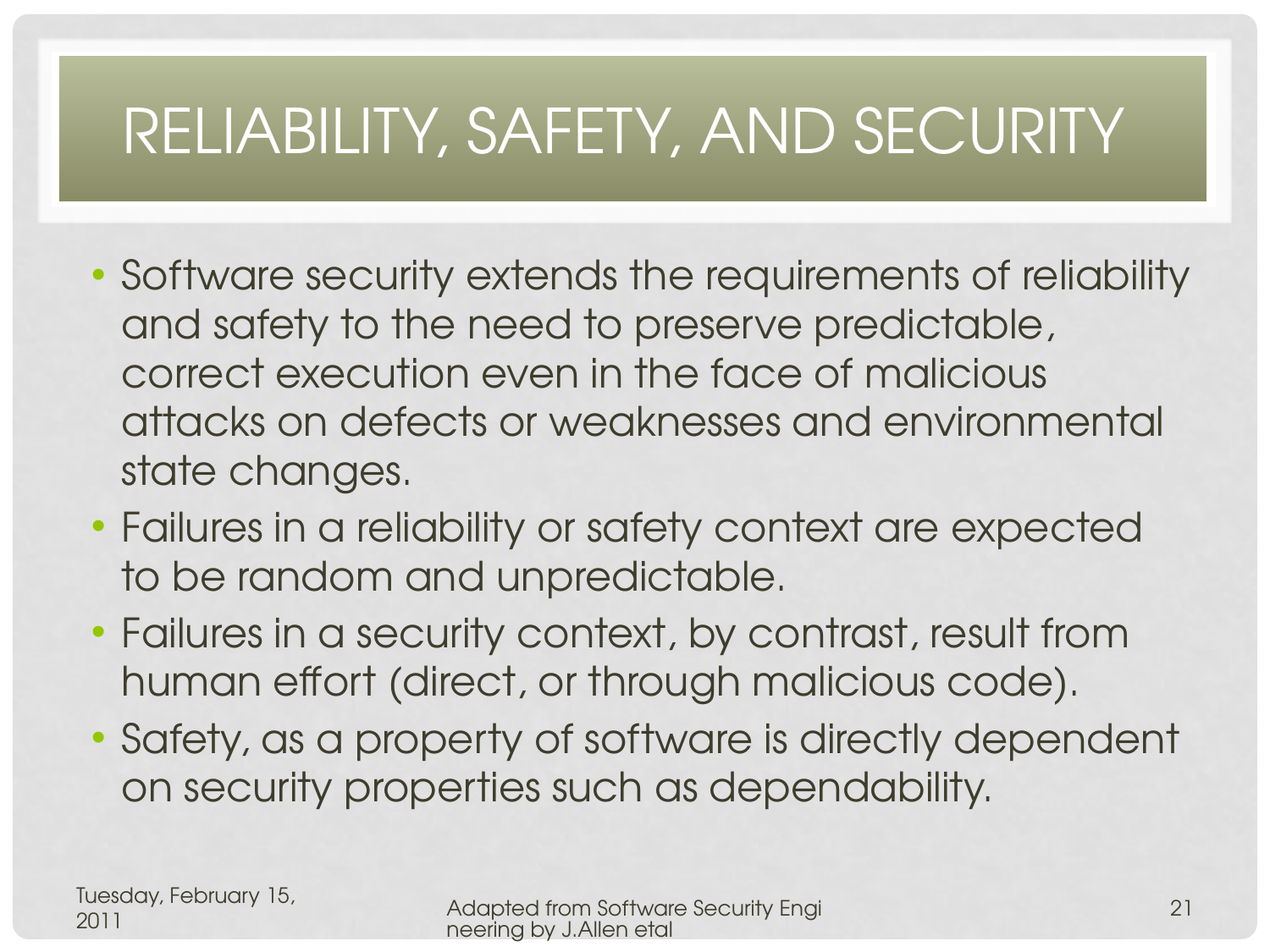

# Reliability, safety, and security
Software security extends the requirements of reliability and safety to the need to preserve predictable, correct execution even in the face of malicious attacks on defects or weaknesses and environmental state changes.
Failures in a reliability or safety context are expected to be random and unpredictable.
Failures in a security context, by contrast, result from human effort (direct, or through malicious code).
Safety, as a property of software is directly dependent on security properties such as dependability.
Tuesday, February 15, 2011
Adapted from Software Security Engineering by J.Allen etal
21